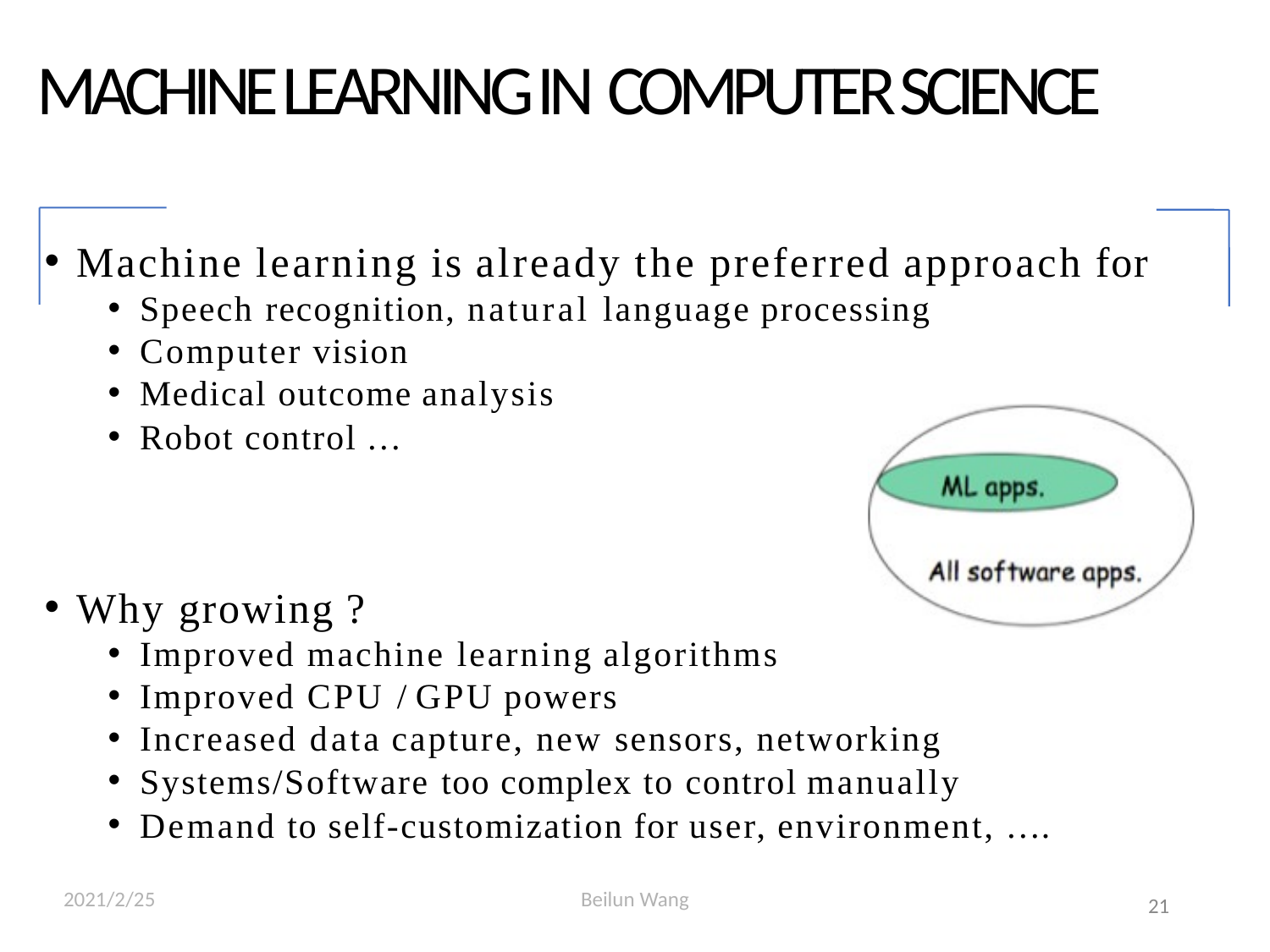

MACHINE LEARNING IN  COMPUTER SCIENCE
Machine learning is already the preferred approach for
Speech recognition, natural language processing
Computer vision
Medical outcome analysis
Robot control …

Why growing ?
Improved machine learning algorithms
Improved CPU / GPU powers
Increased data capture, new sensors, networking
Systems/Software too complex to control manually
Demand to self-customization for user, environment, ….
2021/2/25
Beilun Wang
21